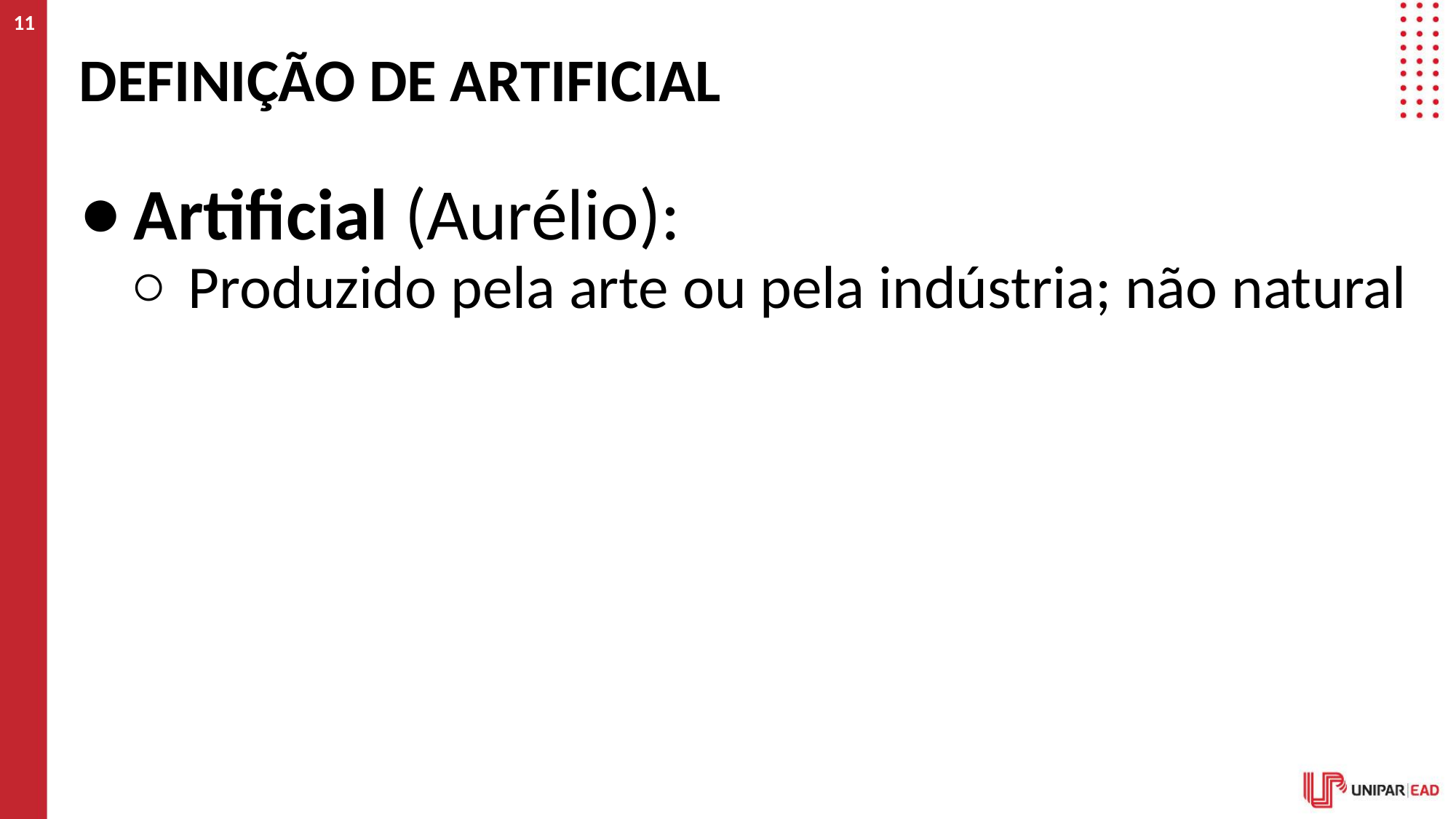

11
# DEFINIÇÃO DE ARTIFICIAL
Artificial (Aurélio):
Produzido pela arte ou pela indústria; não natural